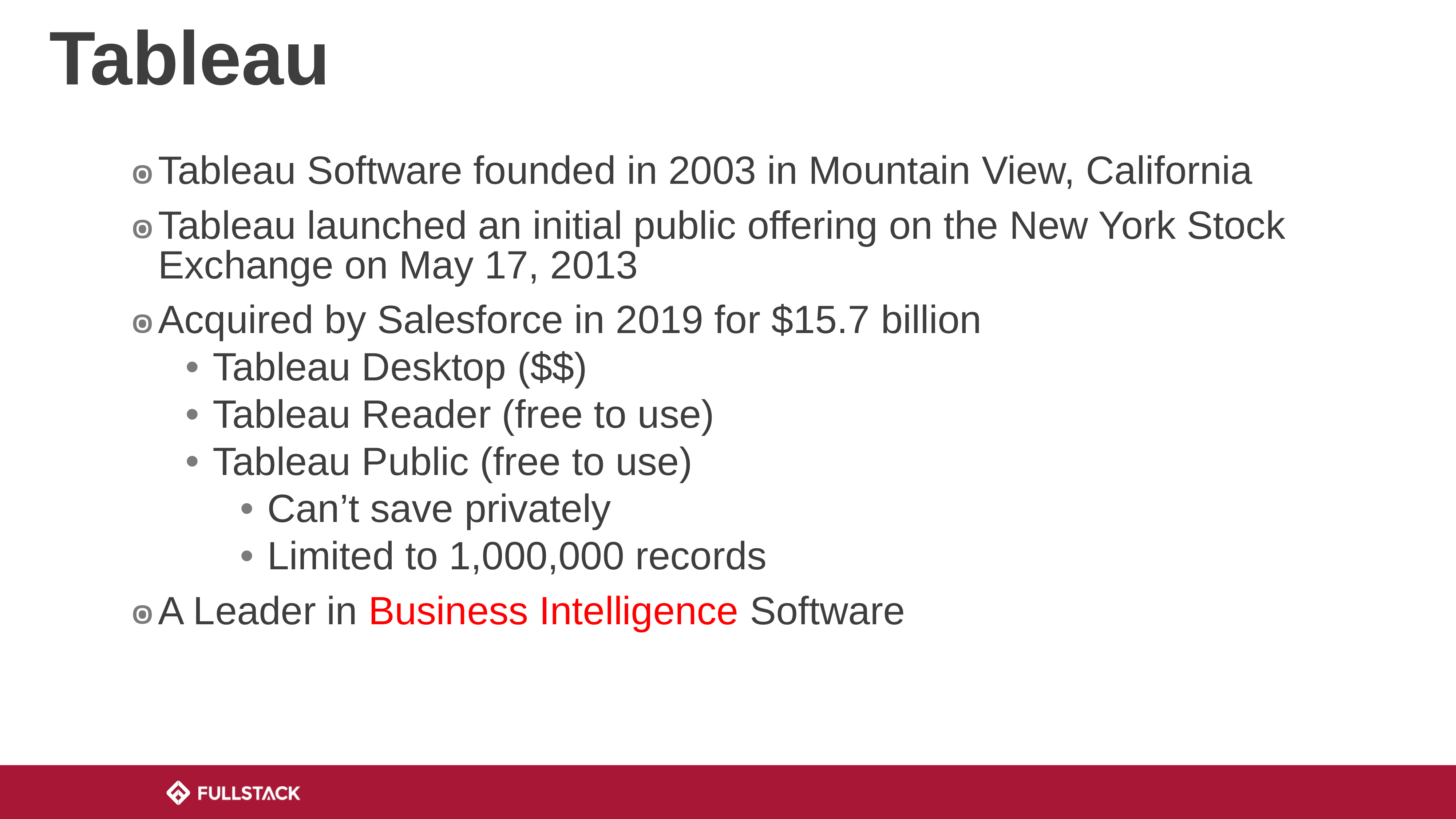

# Tableau
Tableau Software founded in 2003 in Mountain View, California
Tableau launched an initial public offering on the New York Stock Exchange on May 17, 2013
Acquired by Salesforce in 2019 for $15.7 billion
Tableau Desktop ($$)
Tableau Reader (free to use)
Tableau Public (free to use)
Can’t save privately
Limited to 1,000,000 records
A Leader in Business Intelligence Software